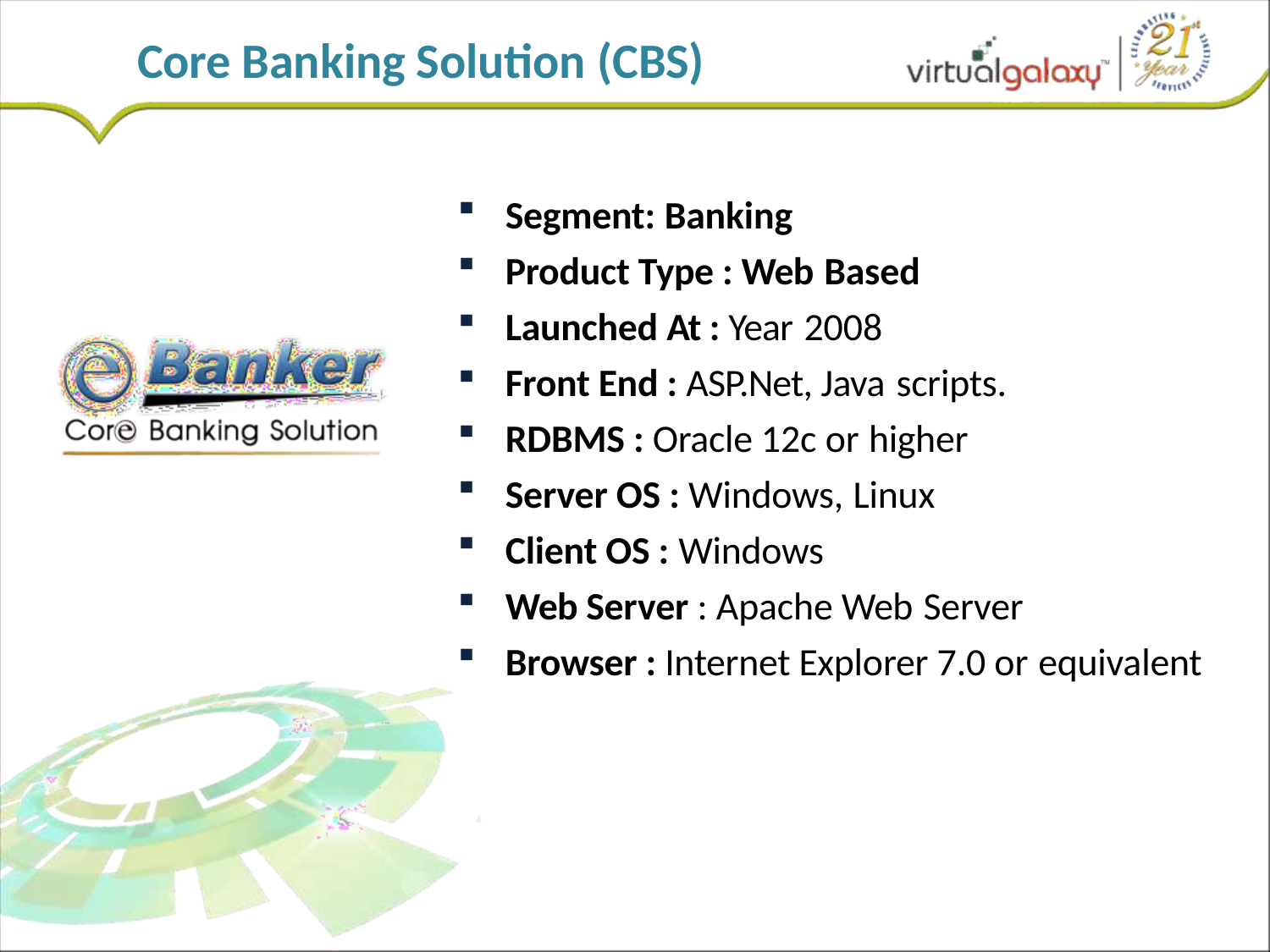

# Core Banking Solution (CBS)
Segment: Banking
Product Type : Web Based
Launched At : Year 2008
Front End : ASP.Net, Java scripts.
RDBMS : Oracle 12c or higher
Server OS : Windows, Linux
Client OS : Windows
Web Server : Apache Web Server
Browser : Internet Explorer 7.0 or equivalent